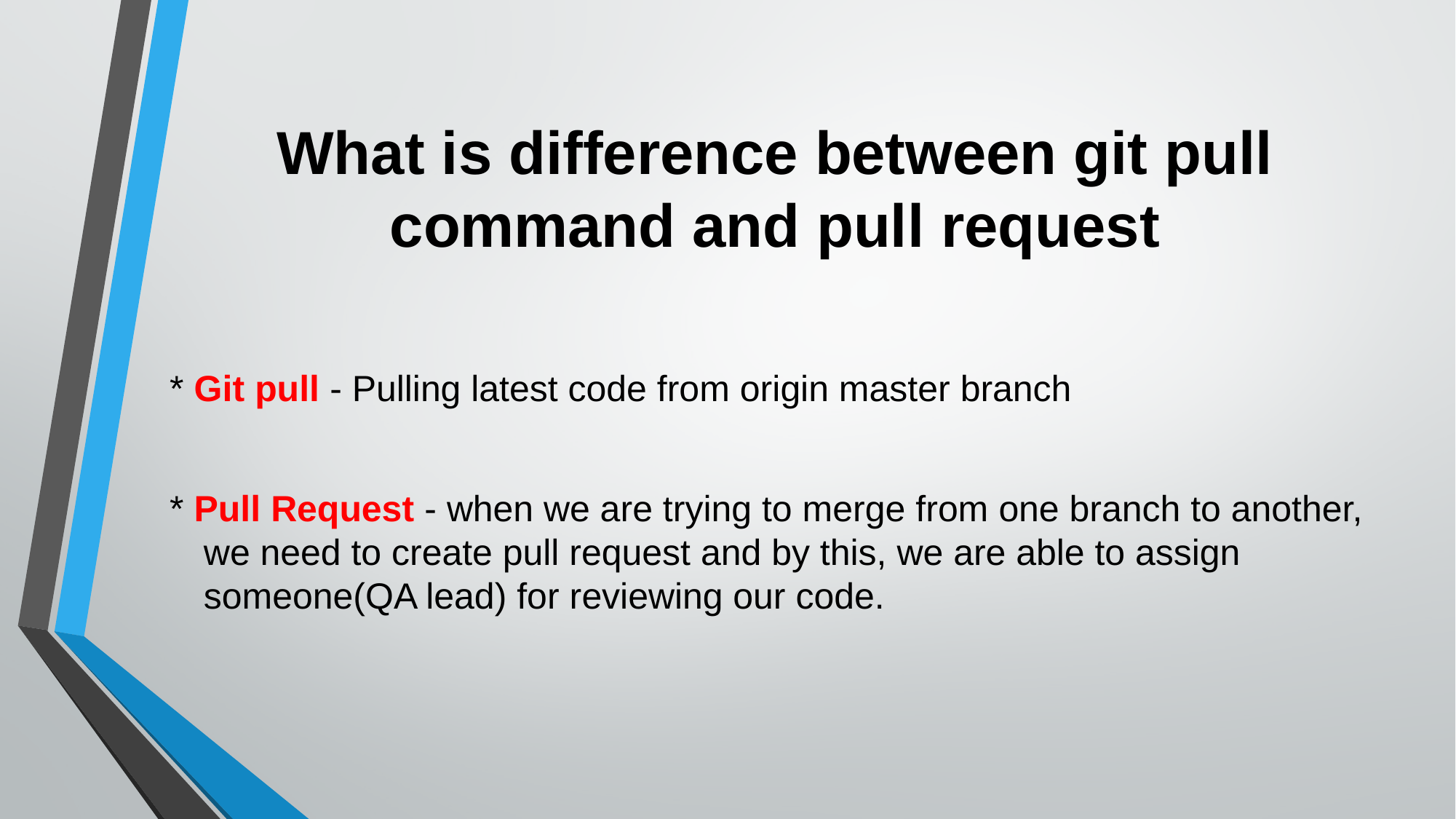

# What is difference between git pull command and pull request
* Git pull - Pulling latest code from origin master branch

* Pull Request - when we are trying to merge from one branch to another, we need to create pull request and by this, we are able to assign someone(QA lead) for reviewing our code.